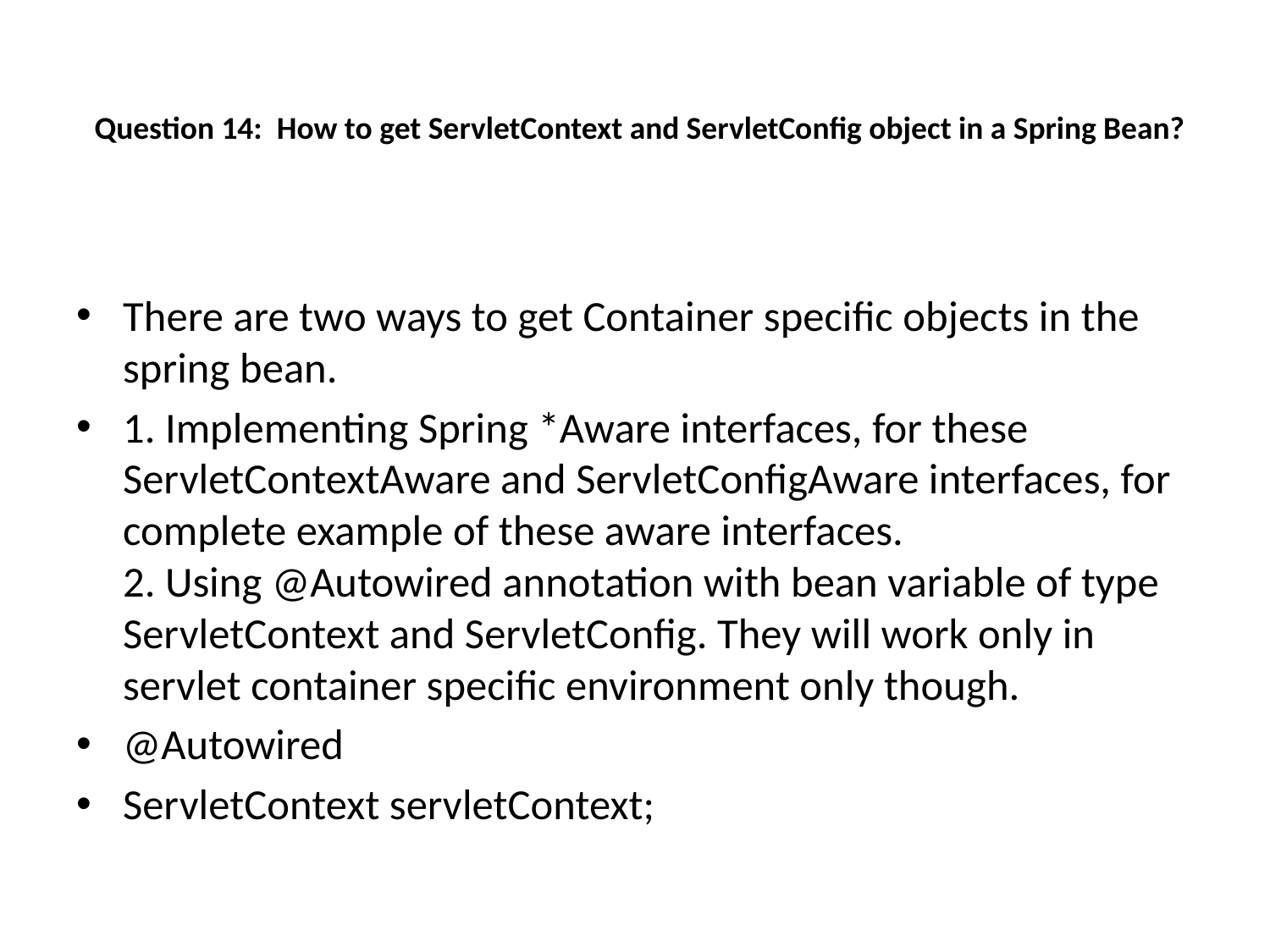

# Question 14:  How to get ServletContext and ServletConfig object in a Spring Bean?

There are two ways to get Container specific objects in the spring bean.
1. Implementing Spring *Aware interfaces, for these ServletContextAware and ServletConfigAware interfaces, for complete example of these aware interfaces.
2. Using @Autowired annotation with bean variable of type ServletContext and ServletConfig. They will work only in servlet container specific environment only though.
@Autowired
ServletContext servletContext;